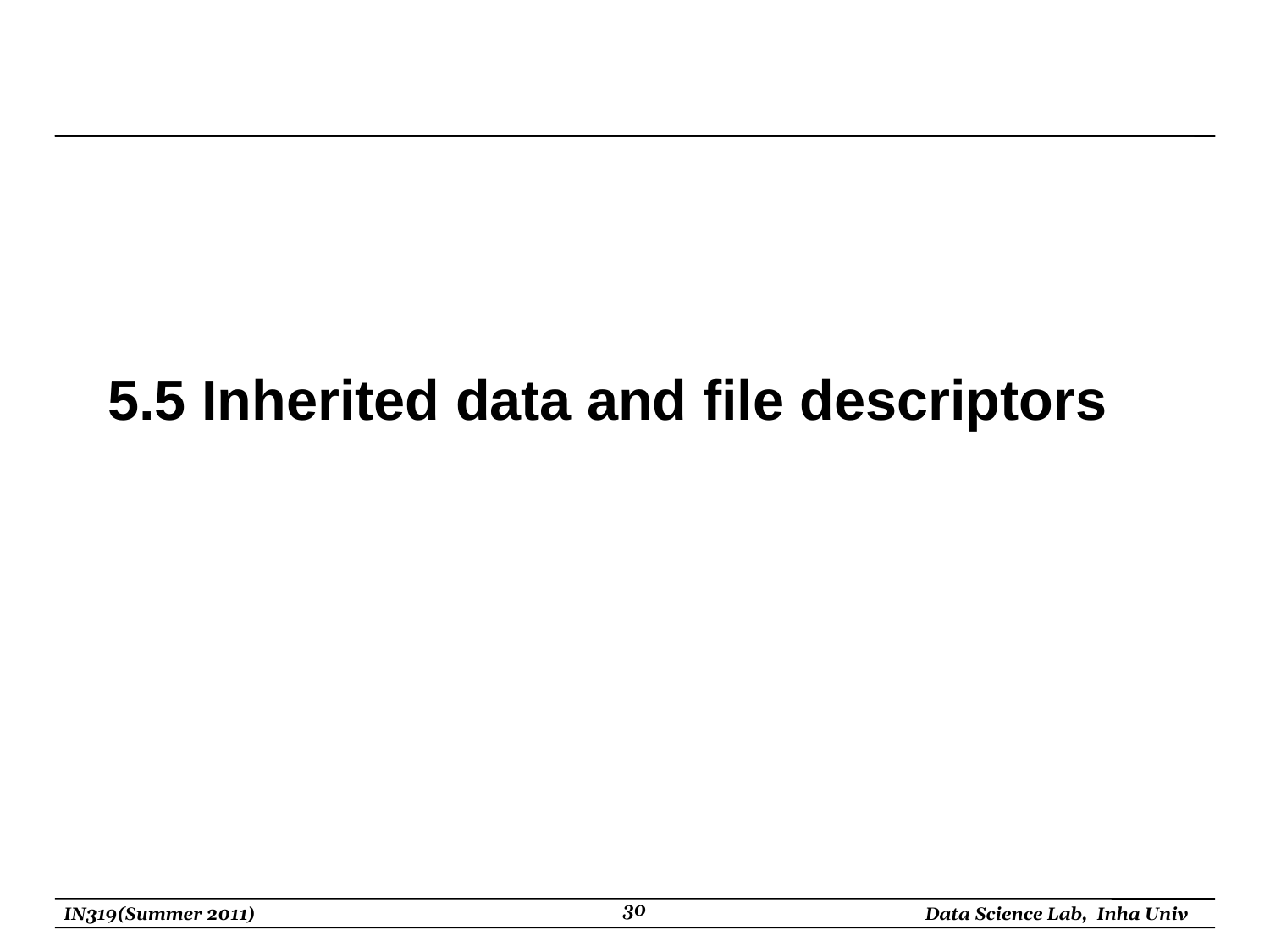

# 5.5 Inherited data and file descriptors

30